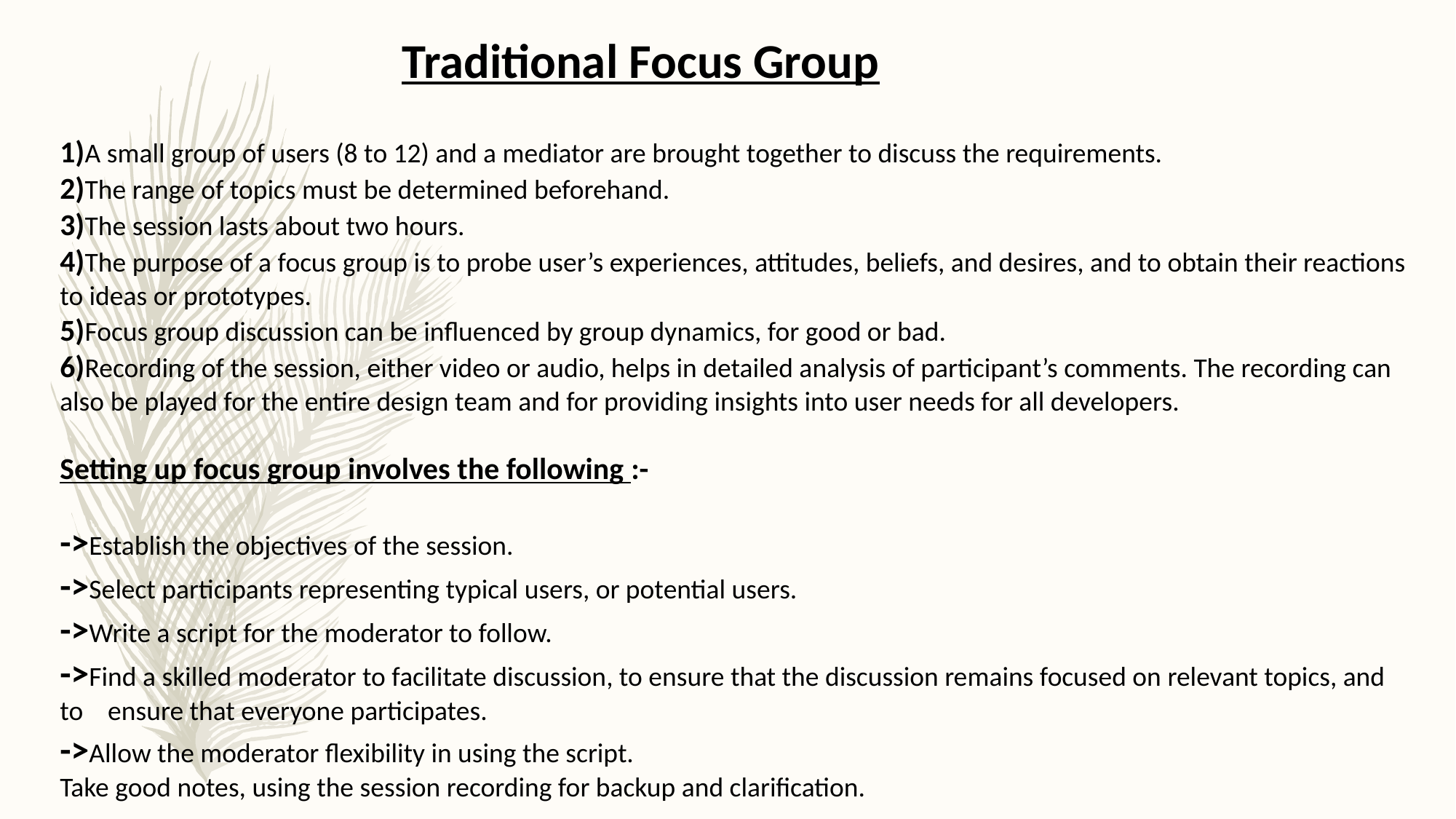

Traditional Focus Group

1)A small group of users (8 to 12) and a mediator are brought together to discuss the requirements.
2)The range of topics must be determined beforehand.
3)The session lasts about two hours.
4)The purpose of a focus group is to probe user’s experiences, attitudes, beliefs, and desires, and to obtain their reactions to ideas or prototypes.
5)Focus group discussion can be influenced by group dynamics, for good or bad.
6)Recording of the session, either video or audio, helps in detailed analysis of participant’s comments. The recording can also be played for the entire design team and for providing insights into user needs for all developers.

Setting up focus group involves the following :-

->Establish the objectives of the session.
->Select participants representing typical users, or potential users.
->Write a script for the moderator to follow.
->Find a skilled moderator to facilitate discussion, to ensure that the discussion remains focused on relevant topics, and to    ensure that everyone participates.
->Allow the moderator flexibility in using the script.
Take good notes, using the session recording for backup and clarification.